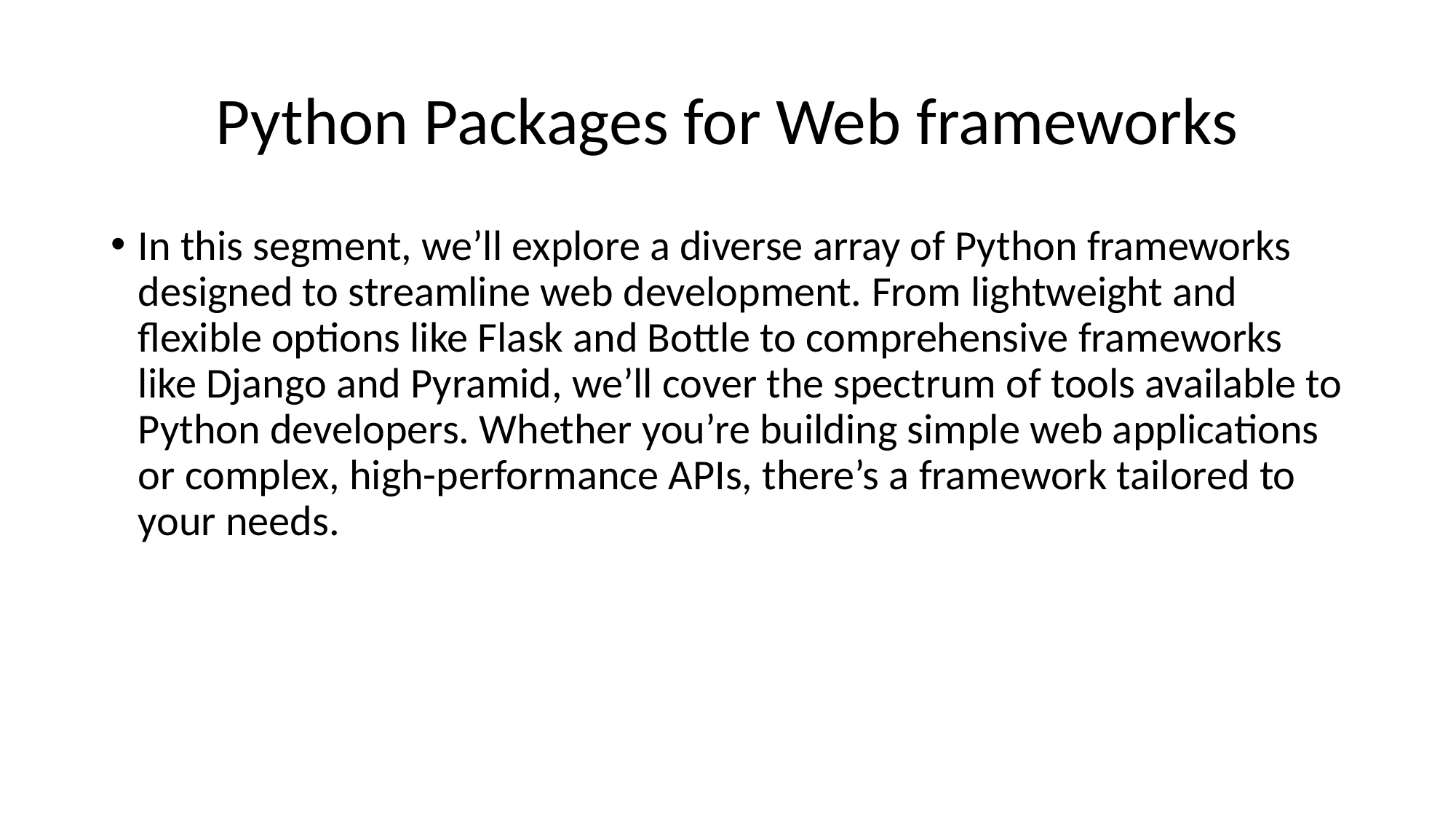

# Python Packages for Web frameworks
In this segment, we’ll explore a diverse array of Python frameworks designed to streamline web development. From lightweight and flexible options like Flask and Bottle to comprehensive frameworks like Django and Pyramid, we’ll cover the spectrum of tools available to Python developers. Whether you’re building simple web applications or complex, high-performance APIs, there’s a framework tailored to your needs.